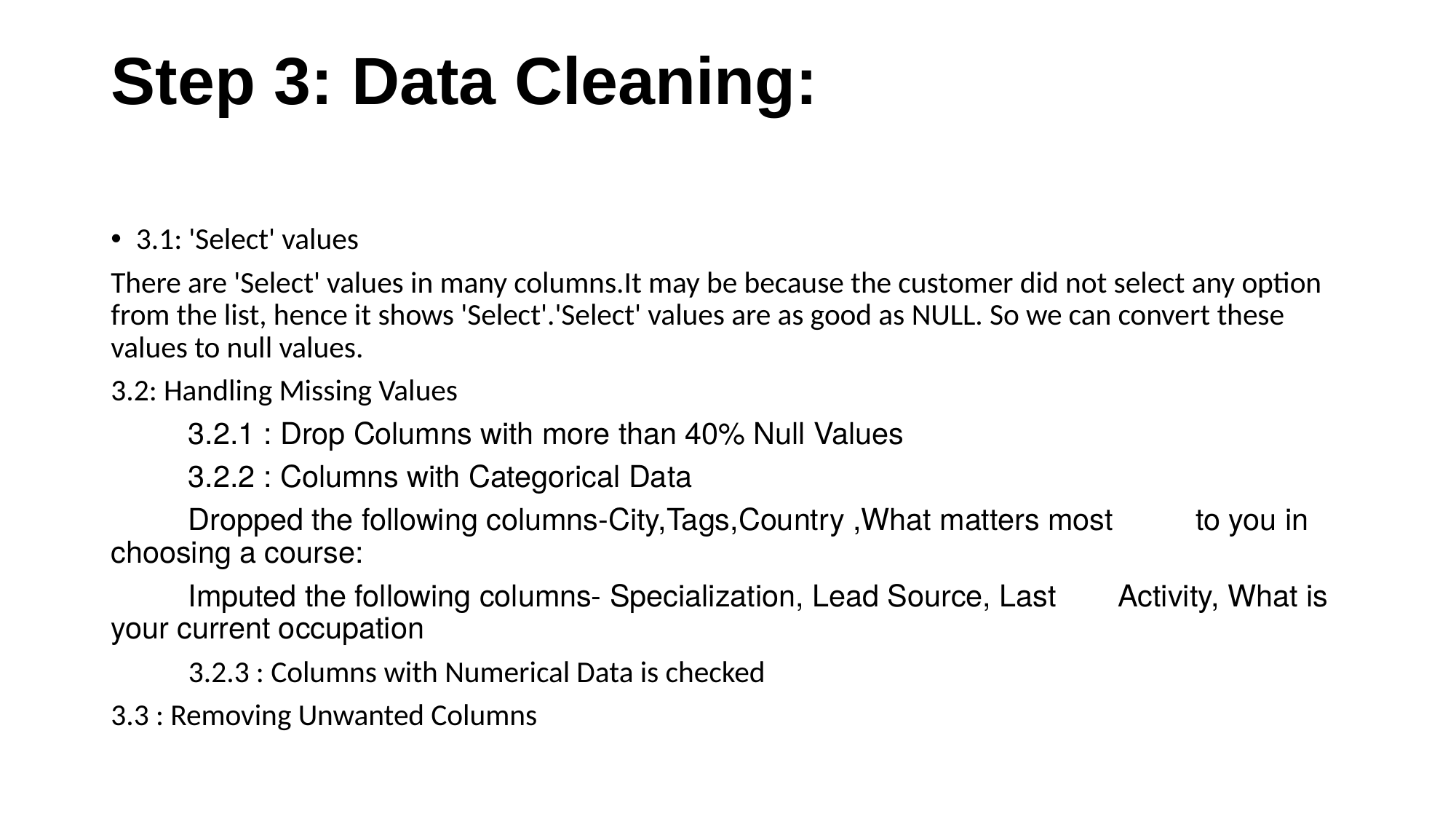

# Step 3: Data Cleaning:
3.1: 'Select' values
There are 'Select' values in many columns.It may be because the customer did not select any option from the list, hence it shows 'Select'.'Select' values are as good as NULL. So we can convert these values to null values.
3.2: Handling Missing Values
	3.2.1 : Drop Columns with more than 40% Null Values
	3.2.2 : Columns with Categorical Data
	Dropped the following columns-City,Tags,Country ,What matters most 	to you in choosing a course:
 	Imputed the following columns- Specialization, Lead Source, Last 	Activity, What is your current occupation
	3.2.3 : Columns with Numerical Data is checked
3.3 : Removing Unwanted Columns